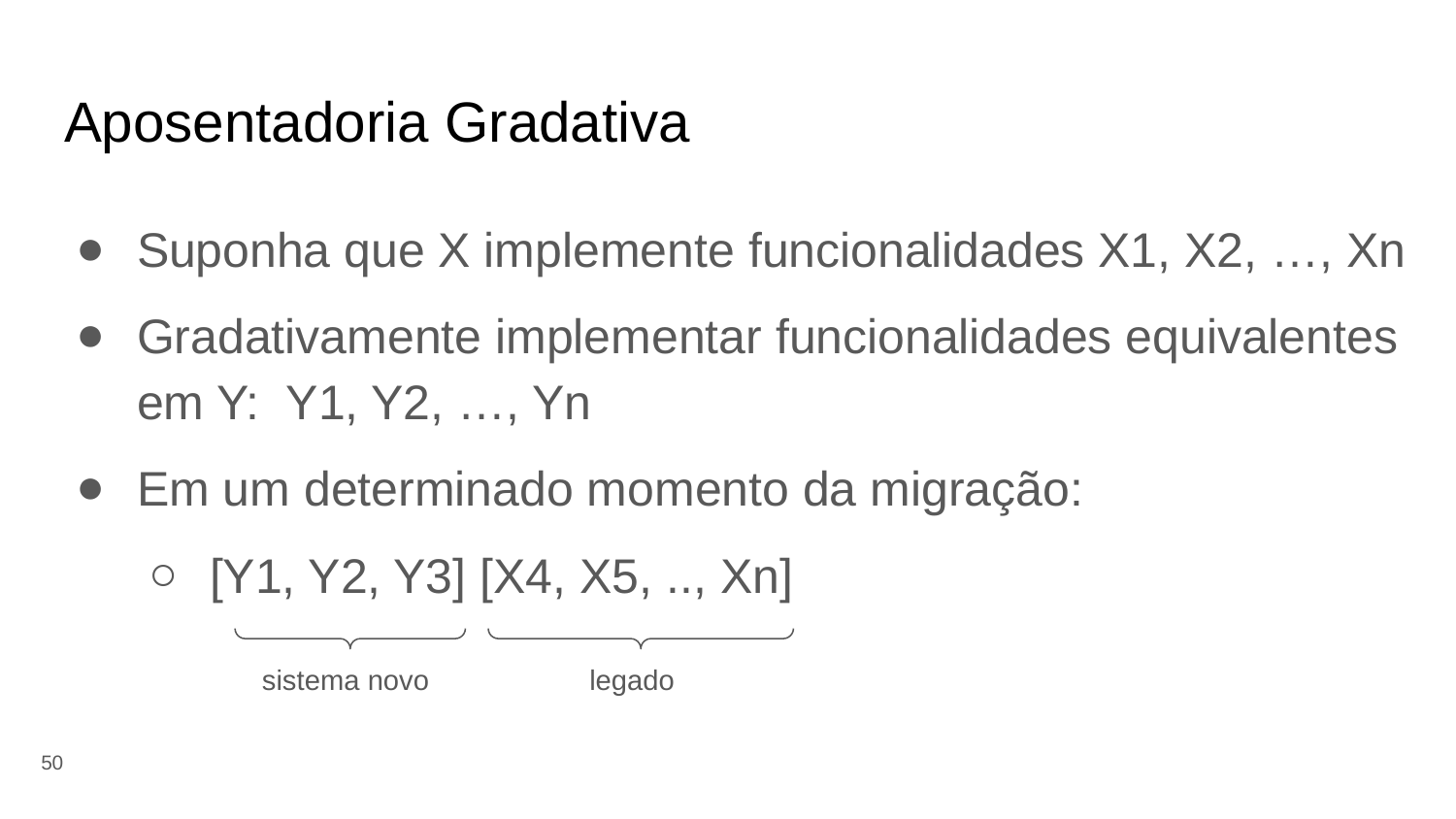

# Aposentadoria Gradativa
Suponha que X implemente funcionalidades X1, X2, …, Xn
Gradativamente implementar funcionalidades equivalentes em Y:  Y1, Y2, …, Yn
Em um determinado momento da migração:
[Y1, Y2, Y3] [X4, X5, .., Xn]

sistema novo
legado
50